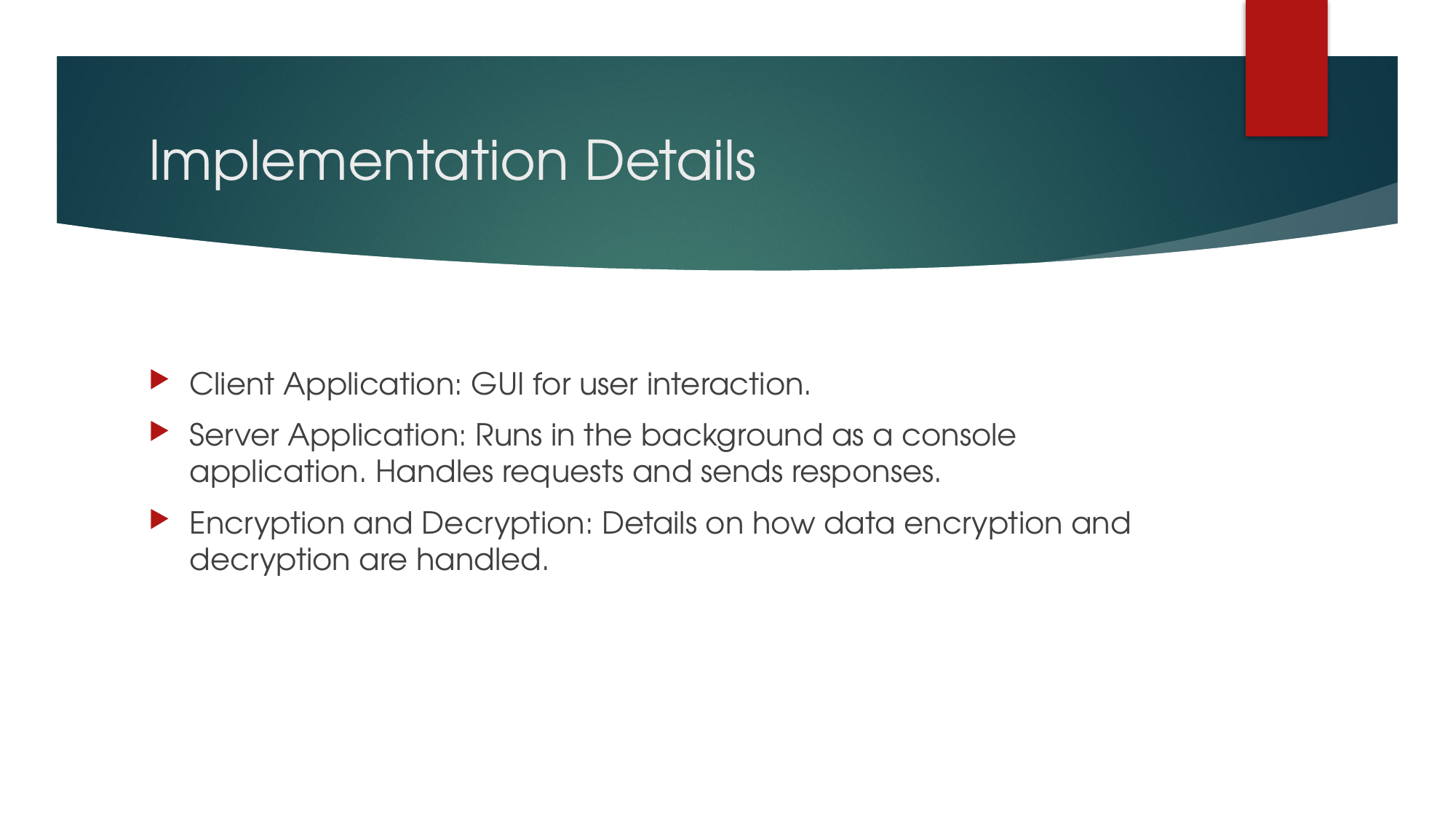

# Implementation Details

Client Application: GUI for user interaction.
Server Application: Runs in the background as a console application. Handles requests and sends responses.
Encryption and Decryption: Details on how data encryption and decryption are handled.